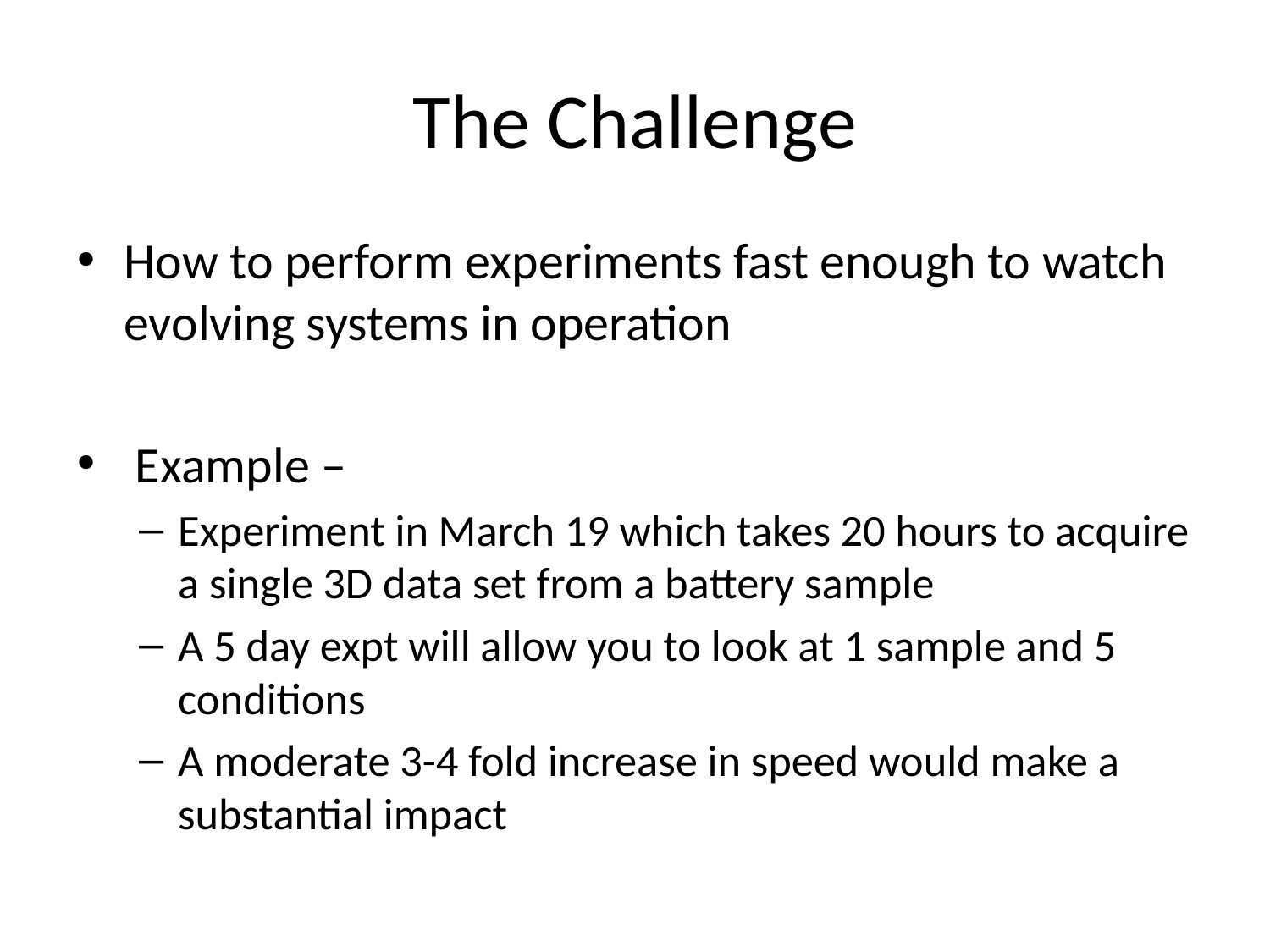

# The Challenge
How to perform experiments fast enough to watch evolving systems in operation

 Example –
Experiment in March 19 which takes 20 hours to acquire a single 3D data set from a battery sample
A 5 day expt will allow you to look at 1 sample and 5 conditions
A moderate 3-4 fold increase in speed would make a substantial impact